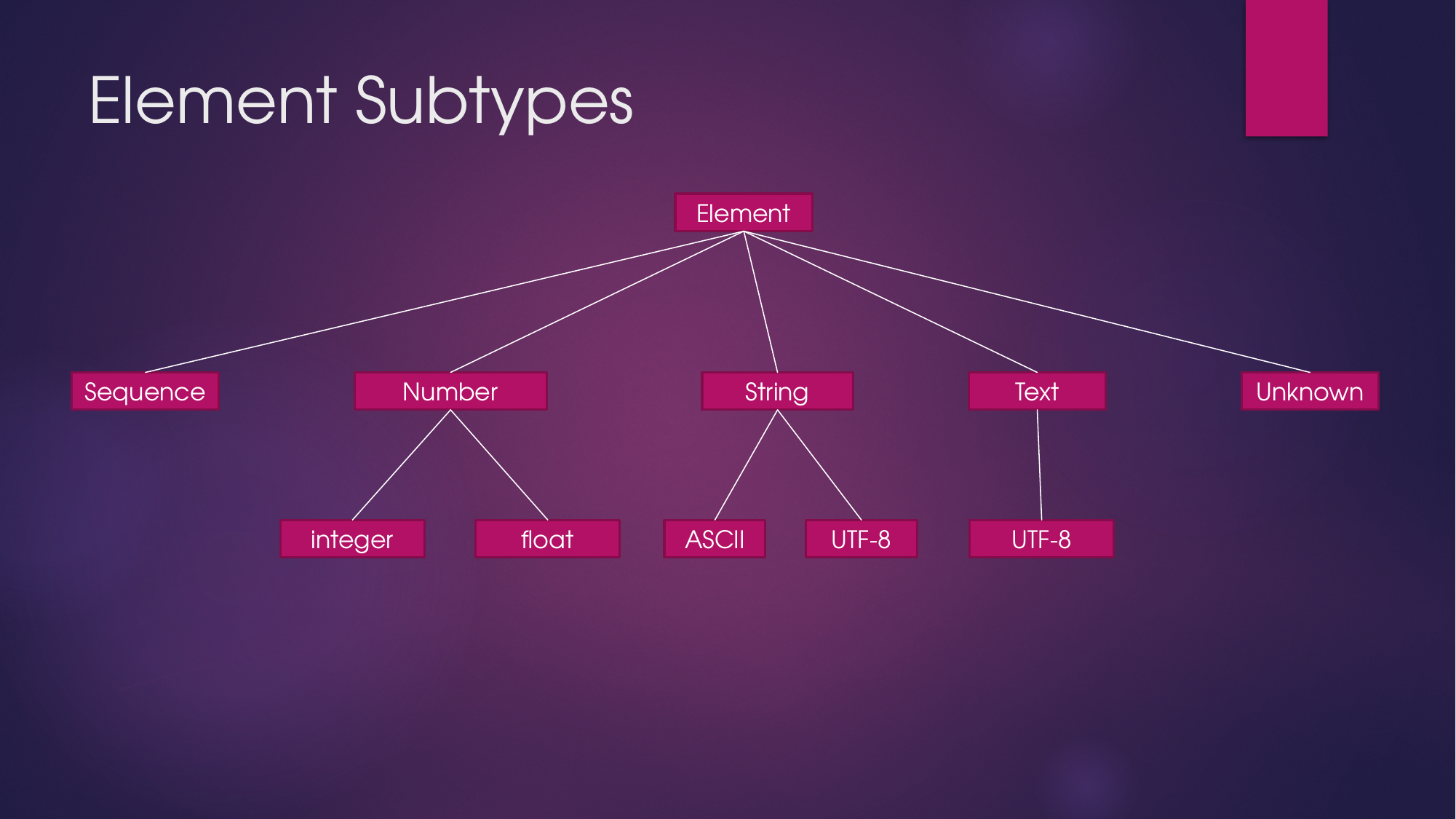

# Element Subtypes
Element
Sequence
Number
String
Text
Unknown
integer
float
ASCII
UTF-8
UTF-8